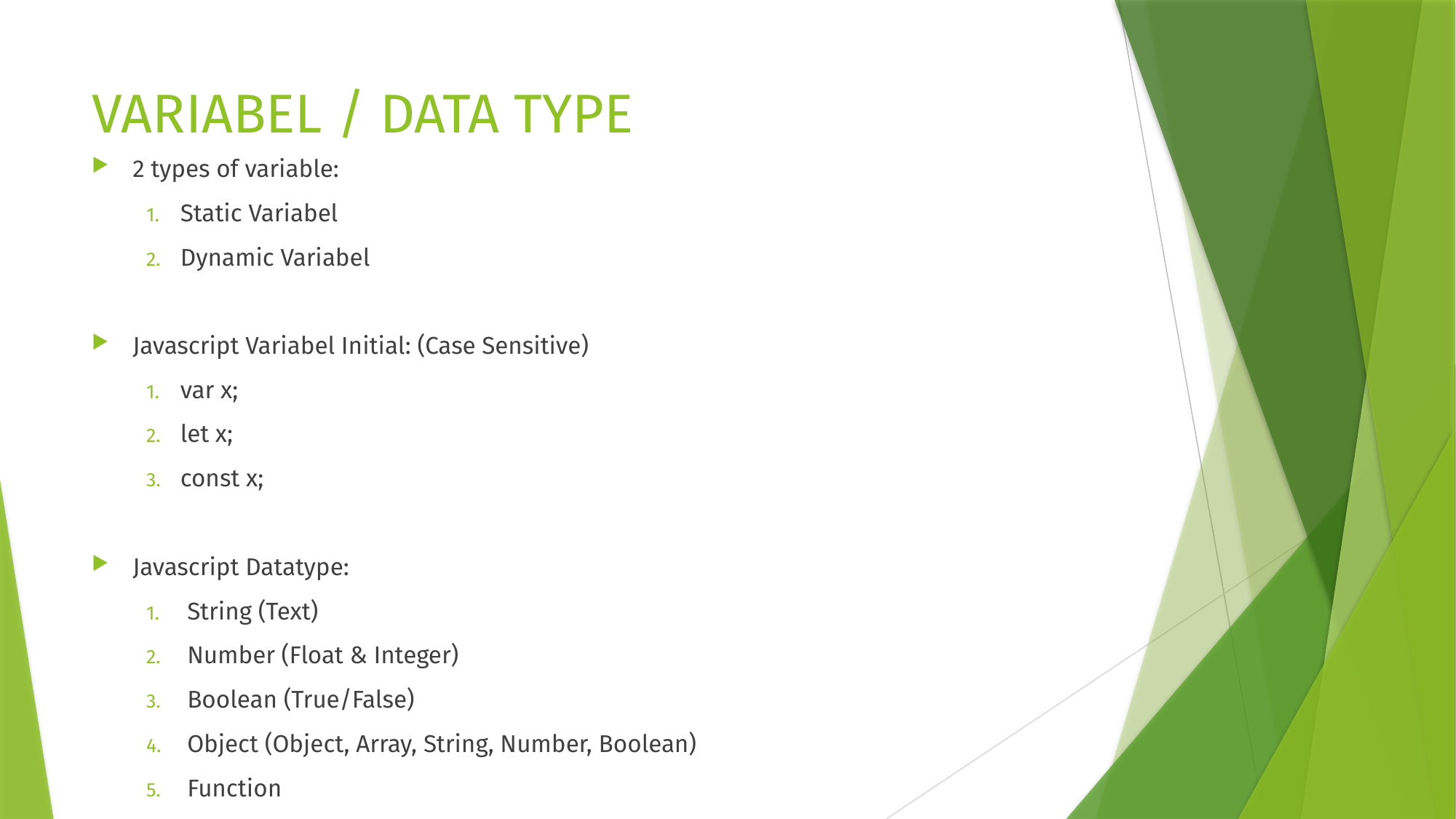

# VARIABEL / DATA TYPE
2 types of variable:
Static Variabel
Dynamic Variabel

Javascript Variabel Initial: (Case Sensitive)
var x;
let x;
const x;

Javascript Datatype:
String (Text)
Number (Float & Integer)
Boolean (True/False)
Object (Object, Array, String, Number, Boolean)
Function